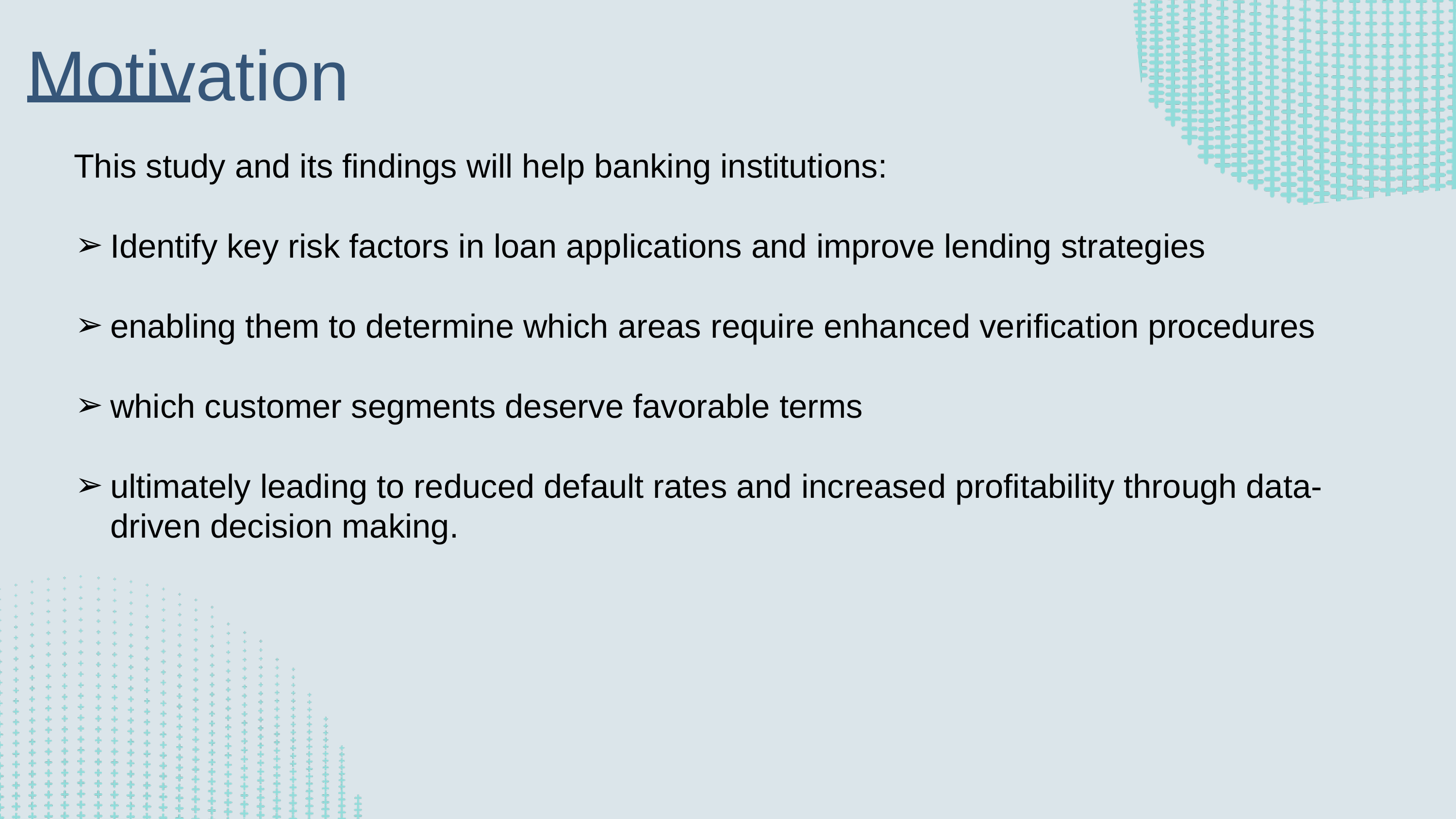

Motivation
This study and its findings will help banking institutions:

Identify key risk factors in loan applications and improve lending strategies

enabling them to determine which areas require enhanced verification procedures

which customer segments deserve favorable terms

ultimately leading to reduced default rates and increased profitability through data-driven decision making.